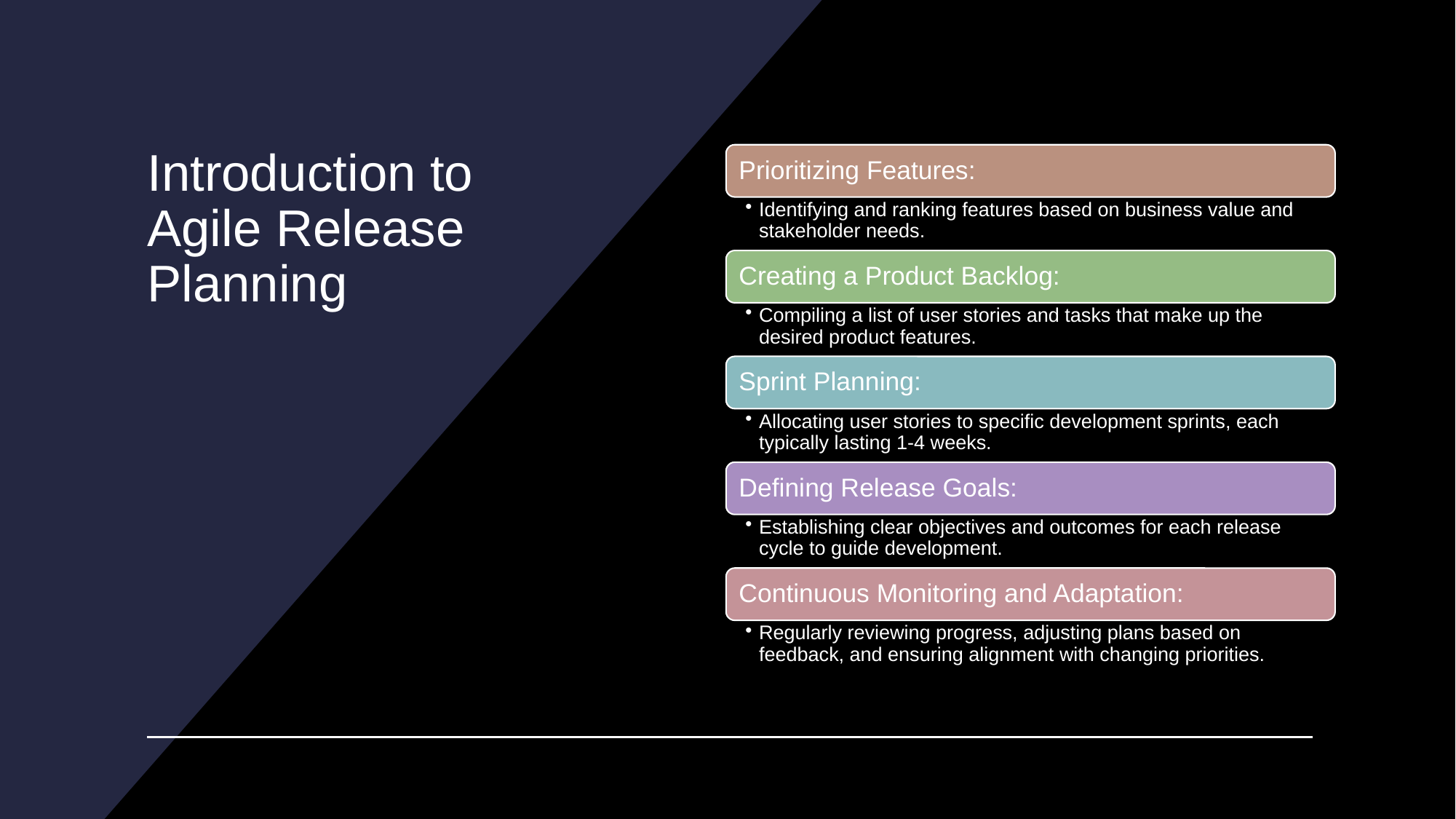

Prioritizing Features:
Identifying and ranking features based on business value and stakeholder needs.
Creating a Product Backlog:
Compiling a list of user stories and tasks that make up the desired product features.
Sprint Planning:
Allocating user stories to specific development sprints, each typically lasting 1-4 weeks.
Defining Release Goals:
Establishing clear objectives and outcomes for each release cycle to guide development.
Continuous Monitoring and Adaptation:
Regularly reviewing progress, adjusting plans based on feedback, and ensuring alignment with changing priorities.
# Introduction to Agile Release Planning